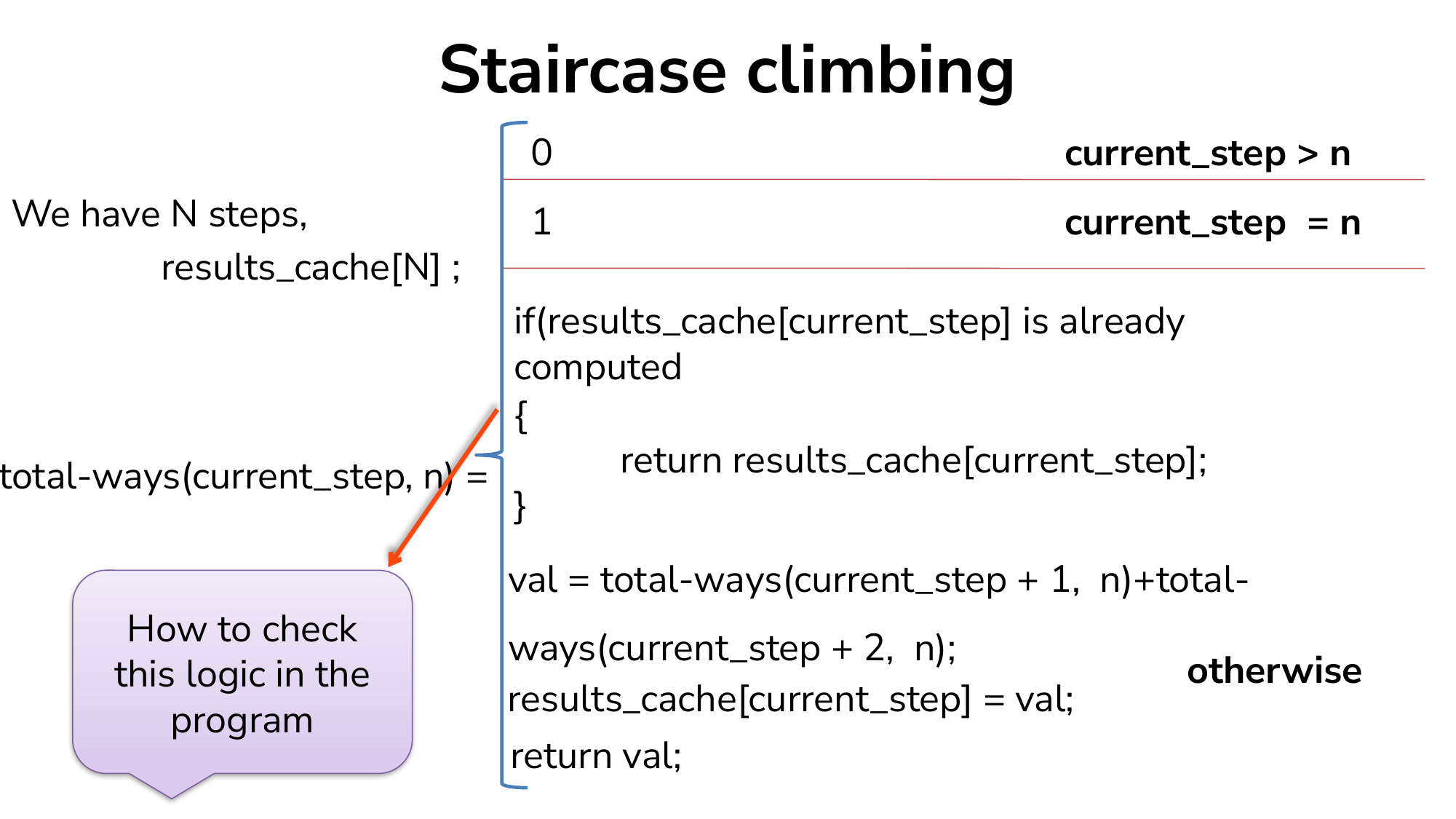

# Staircase climbing

0                                                     current_step > n

We have N steps,
		results_cache[N] ;
1                                                     current_step  = n
if(results_cache[current_step] is already computed
{
           return results_cache[current_step];
}
total-ways(current_step, n) =
val = total-ways(current_step + 1,  n)+total-ways(current_step + 2,  n);
How to check this logic in the program
otherwise
results_cache[current_step] = val;
return val;